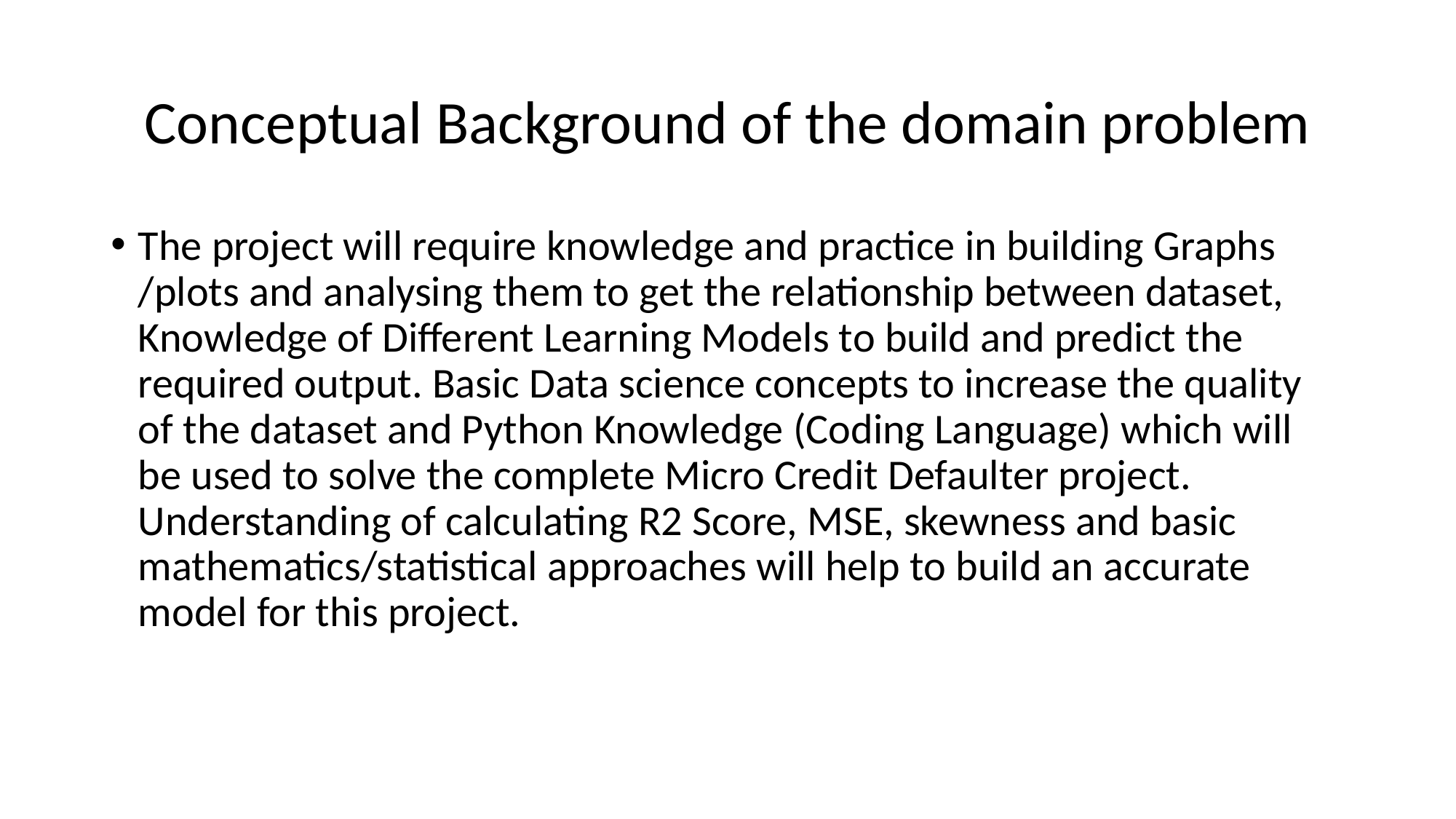

# Conceptual Background of the domain problem
The project will require knowledge and practice in building Graphs /plots and analysing them to get the relationship between dataset, Knowledge of Different Learning Models to build and predict the required output. Basic Data science concepts to increase the quality of the dataset and Python Knowledge (Coding Language) which will be used to solve the complete Micro Credit Defaulter project. Understanding of calculating R2 Score, MSE, skewness and basic mathematics/statistical approaches will help to build an accurate model for this project.